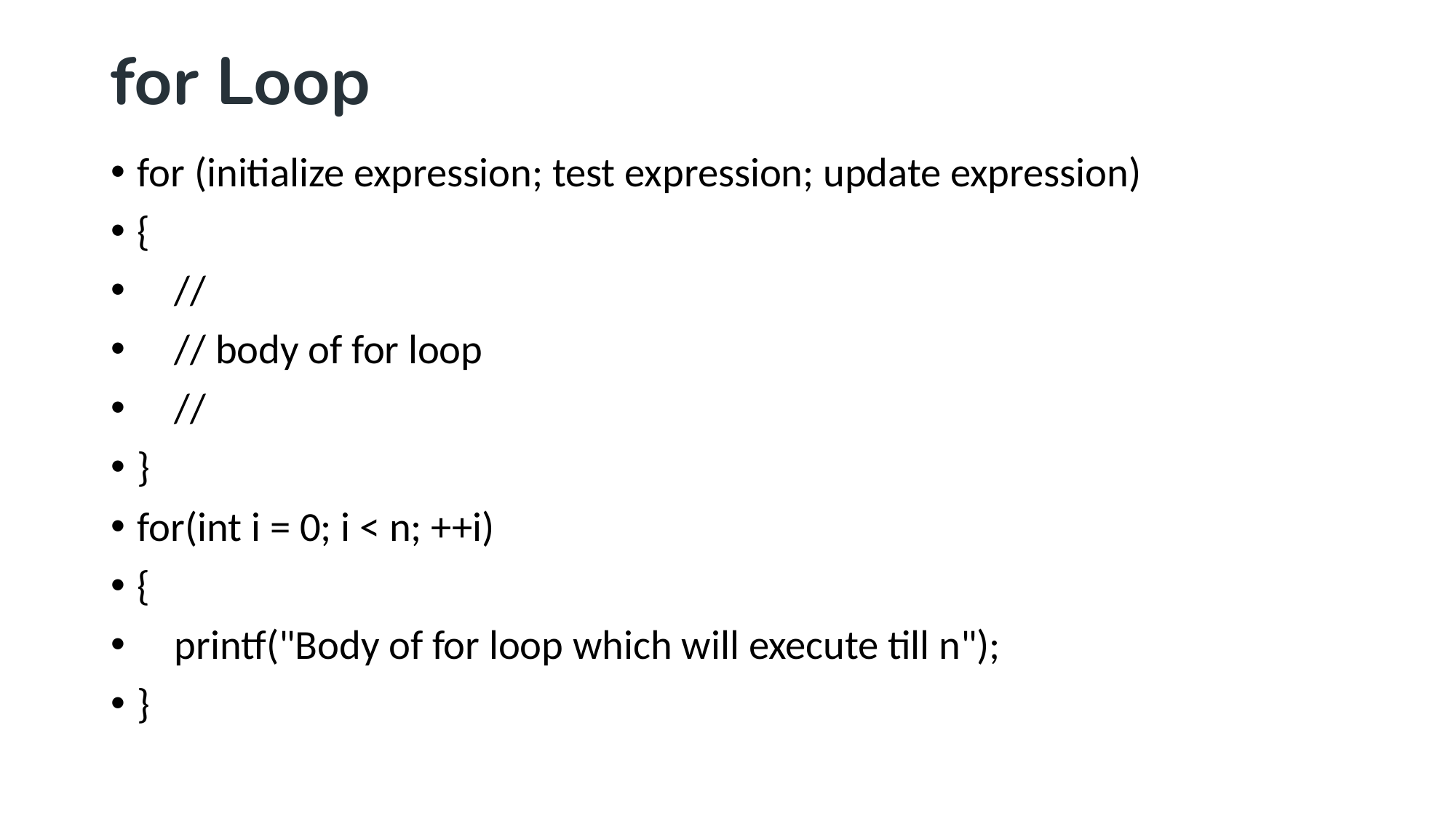

# for Loop
for (initialize expression; test expression; update expression)
{
    //
    // body of for loop
    //
}
for(int i = 0; i < n; ++i)
{
    printf("Body of for loop which will execute till n");
}